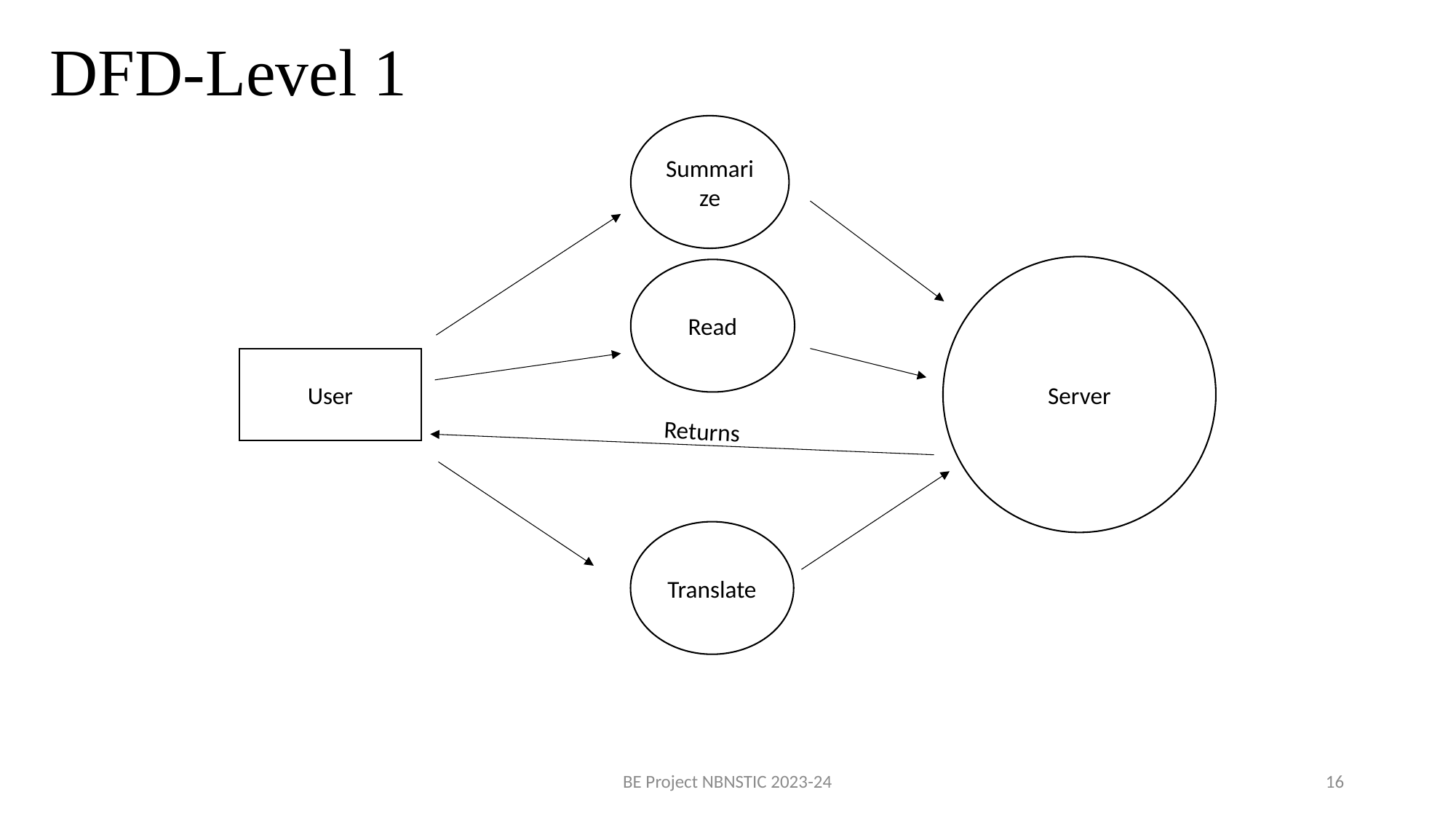

DFD-Level 1
Summarize
Read
Returns
Translate
Server
User
BE Project NBNSTIC 2023-24
16